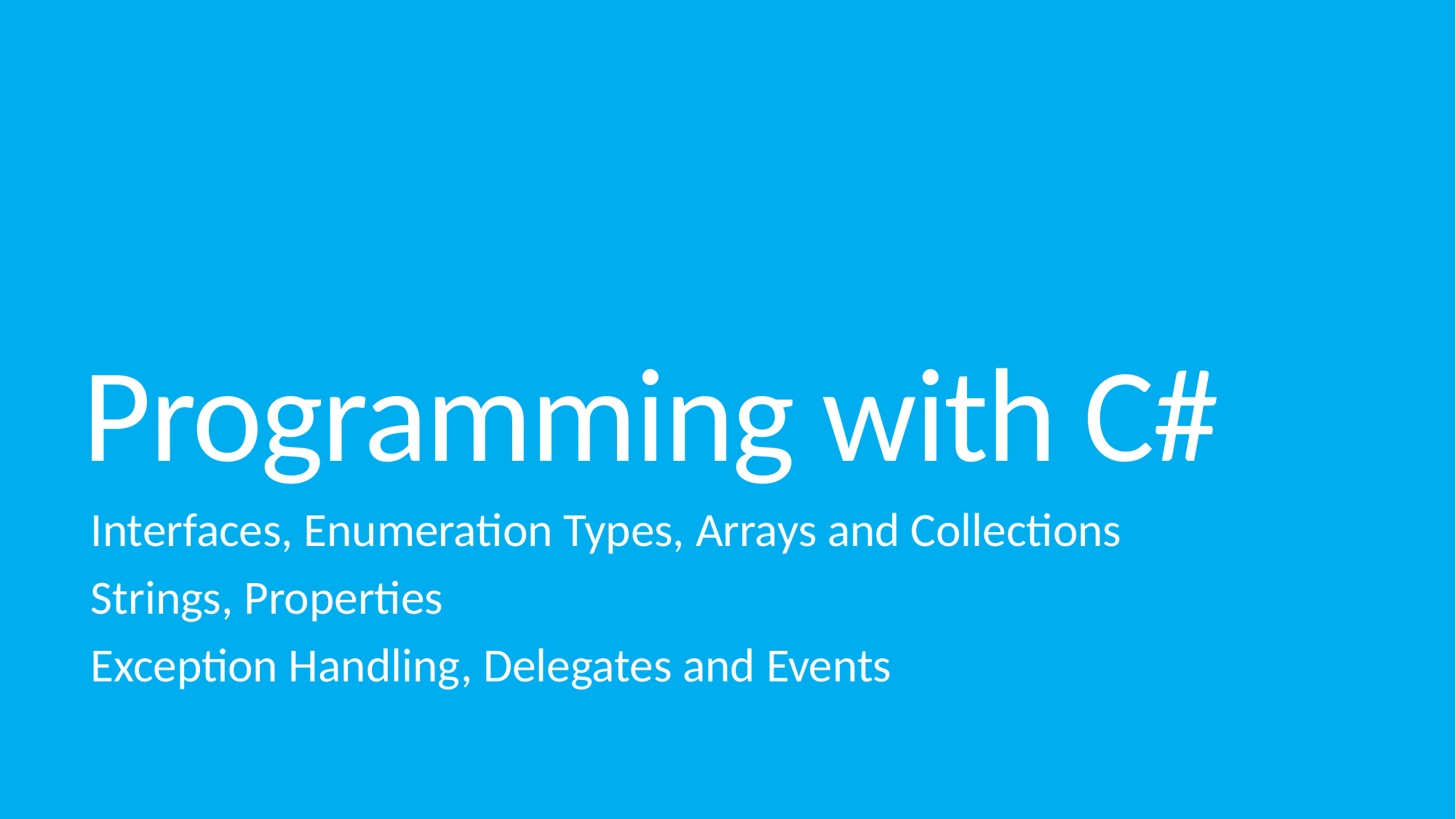

# Programming with C#
Interfaces, Enumeration Types, Arrays and Collections
Strings, Properties
Exception Handling, Delegates and Events